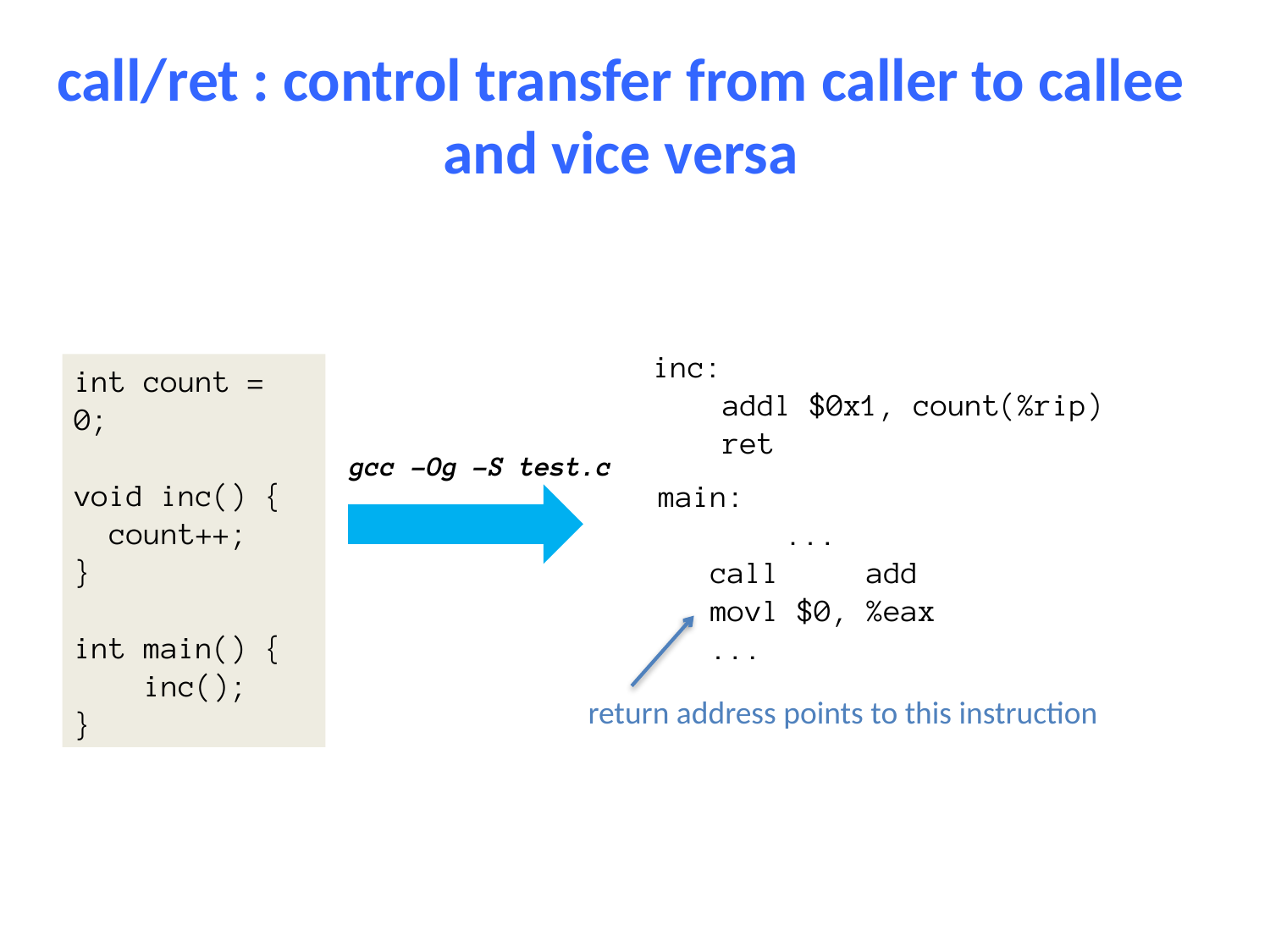

# call/ret : control transfer from caller to callee and vice versa
inc:
    addl $0x1, count(%rip)
    ret
int count = 0;

void inc() {
  count++;
}

int main() {
    inc();
}
gcc –Og –S test.c
main:
	...
   call     add
   movl $0, %eax
   ...

return address points to this instruction